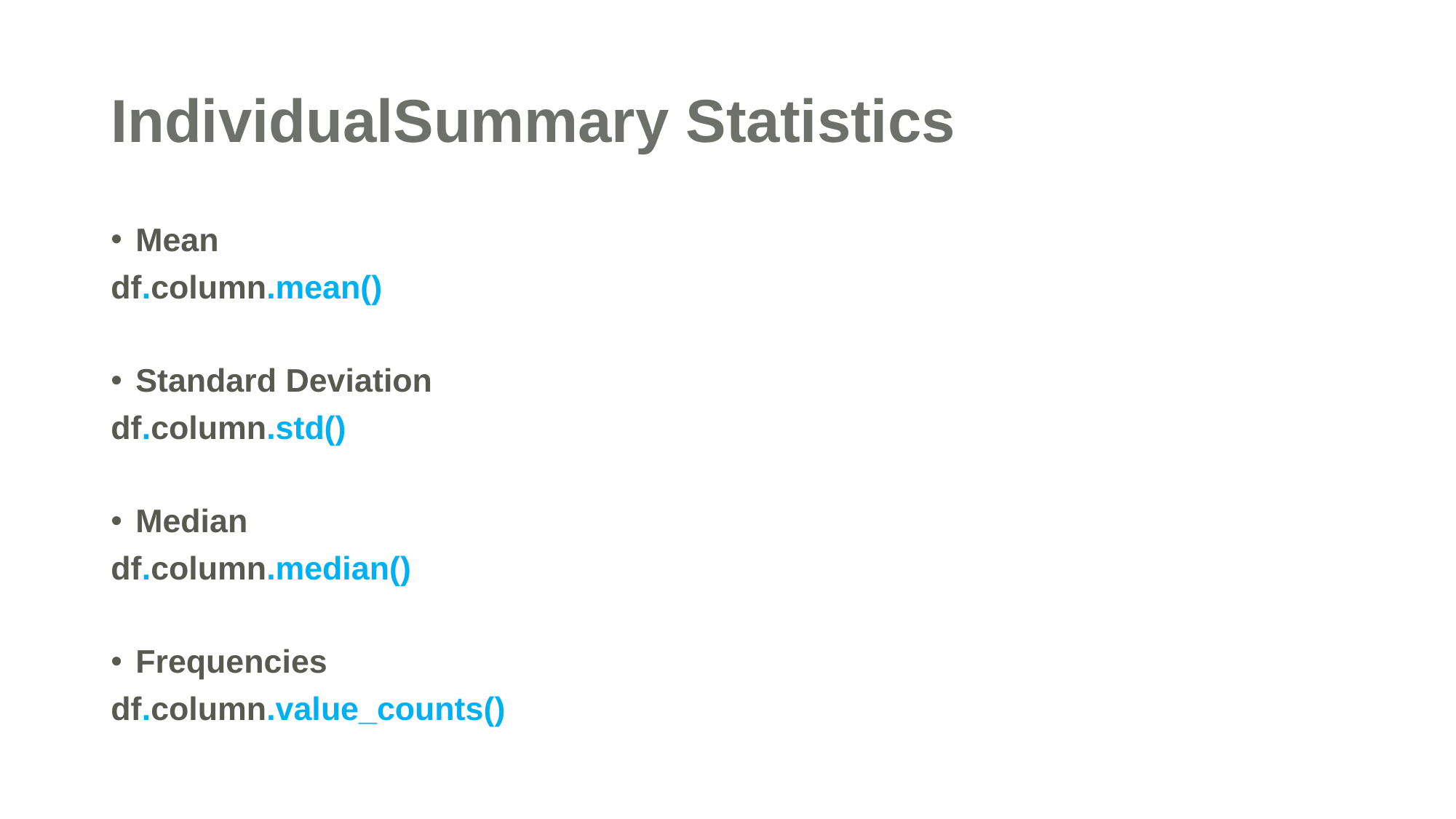

# IndividualSummary Statistics
Mean
df.column.mean()

Standard Deviation
df.column.std()

Median
df.column.median()

Frequencies
df.column.value_counts()